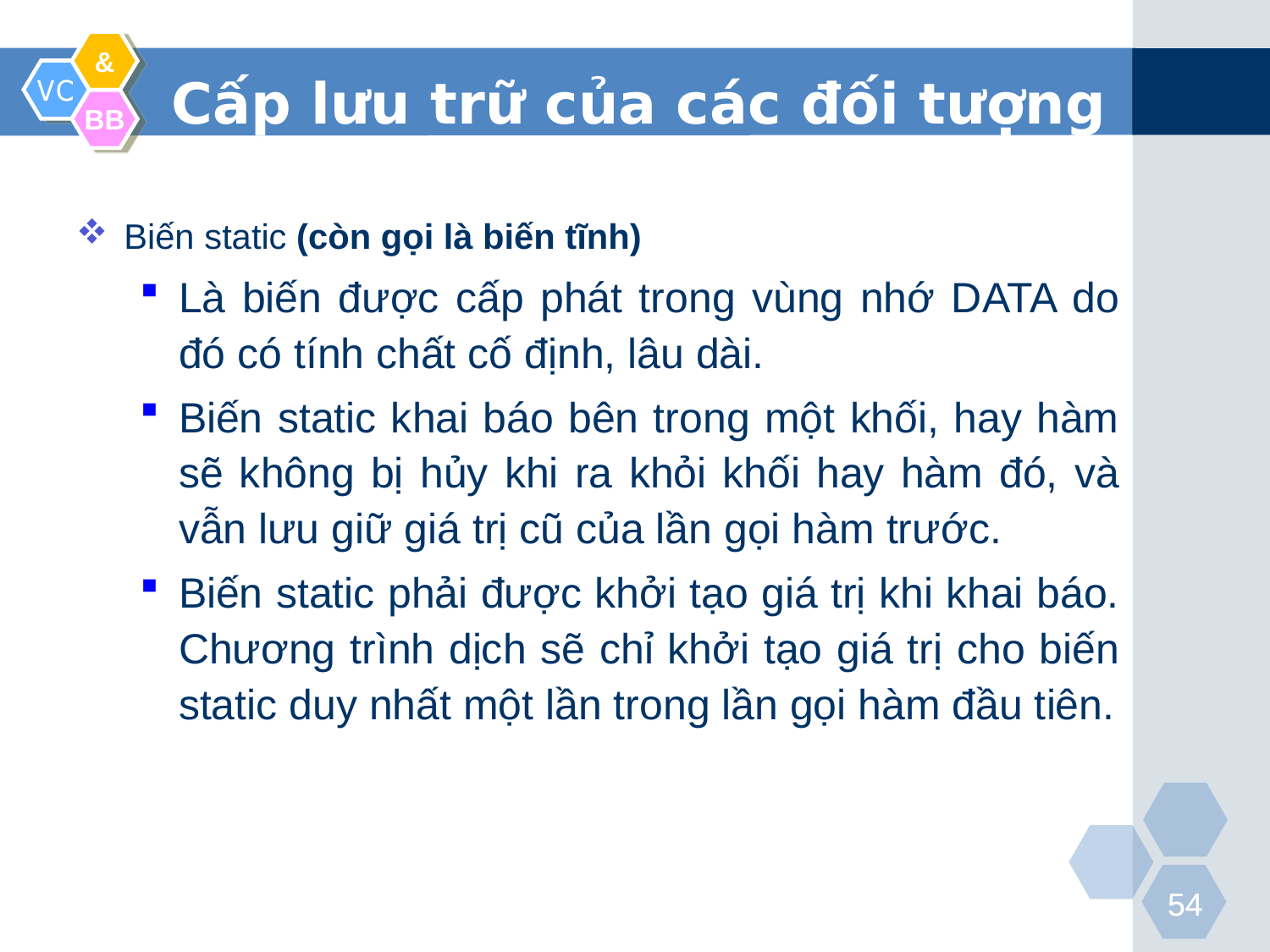

Cấp lưu trữ của các đối tượng
Biến static (còn gọi là biến tĩnh)
Là biến được cấp phát trong vùng nhớ DATA do đó có tính chất cố định, lâu dài.
Biến static khai báo bên trong một khối, hay hàm sẽ không bị hủy khi ra khỏi khối hay hàm đó, và vẫn lưu giữ giá trị cũ của lần gọi hàm trước.
Biến static phải được khởi tạo giá trị khi khai báo. Chương trình dịch sẽ chỉ khởi tạo giá trị cho biến static duy nhất một lần trong lần gọi hàm đầu tiên.